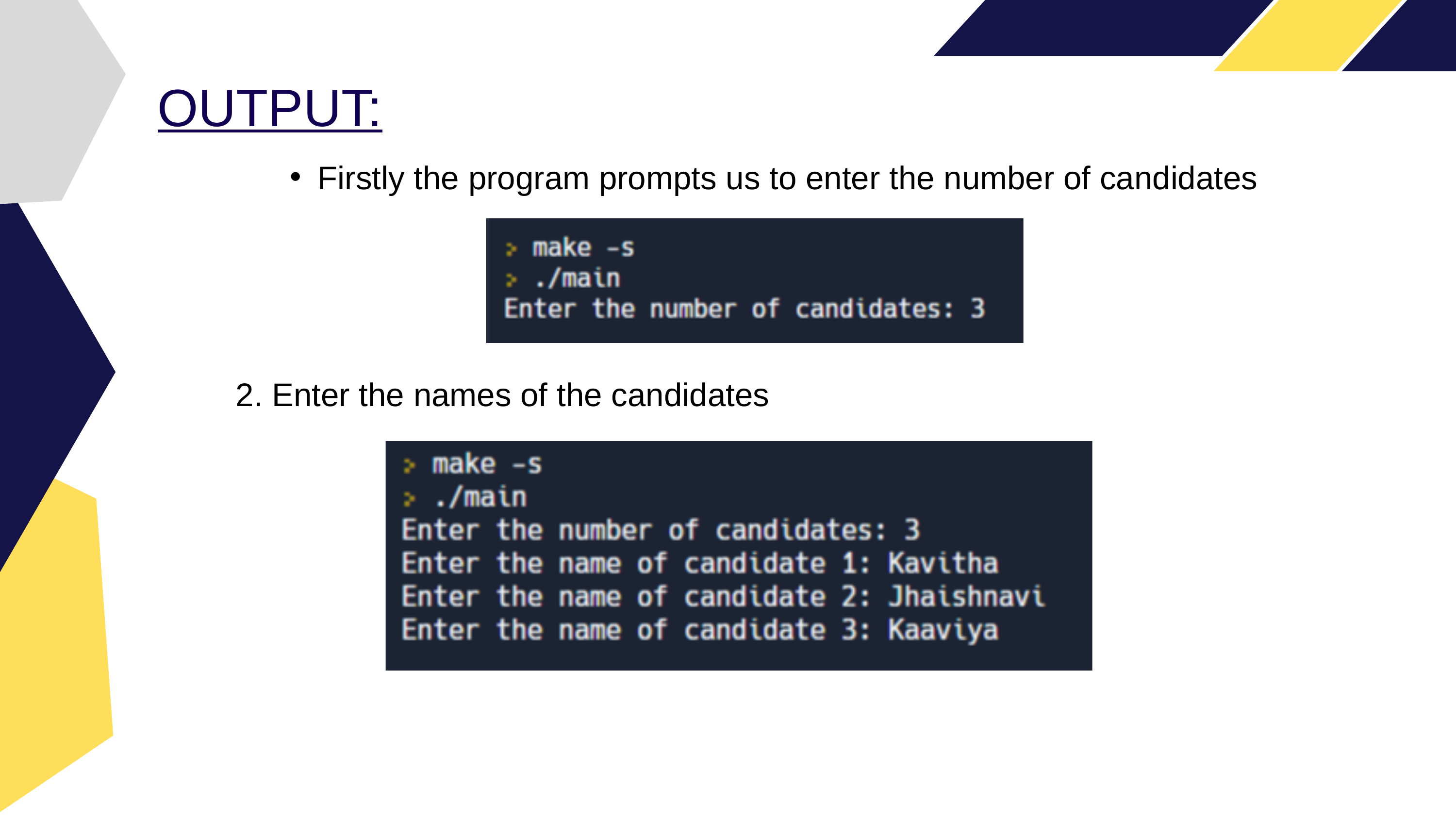

OUTPUT:
Firstly the program prompts us to enter the number of candidates

2. Enter the names of the candidates